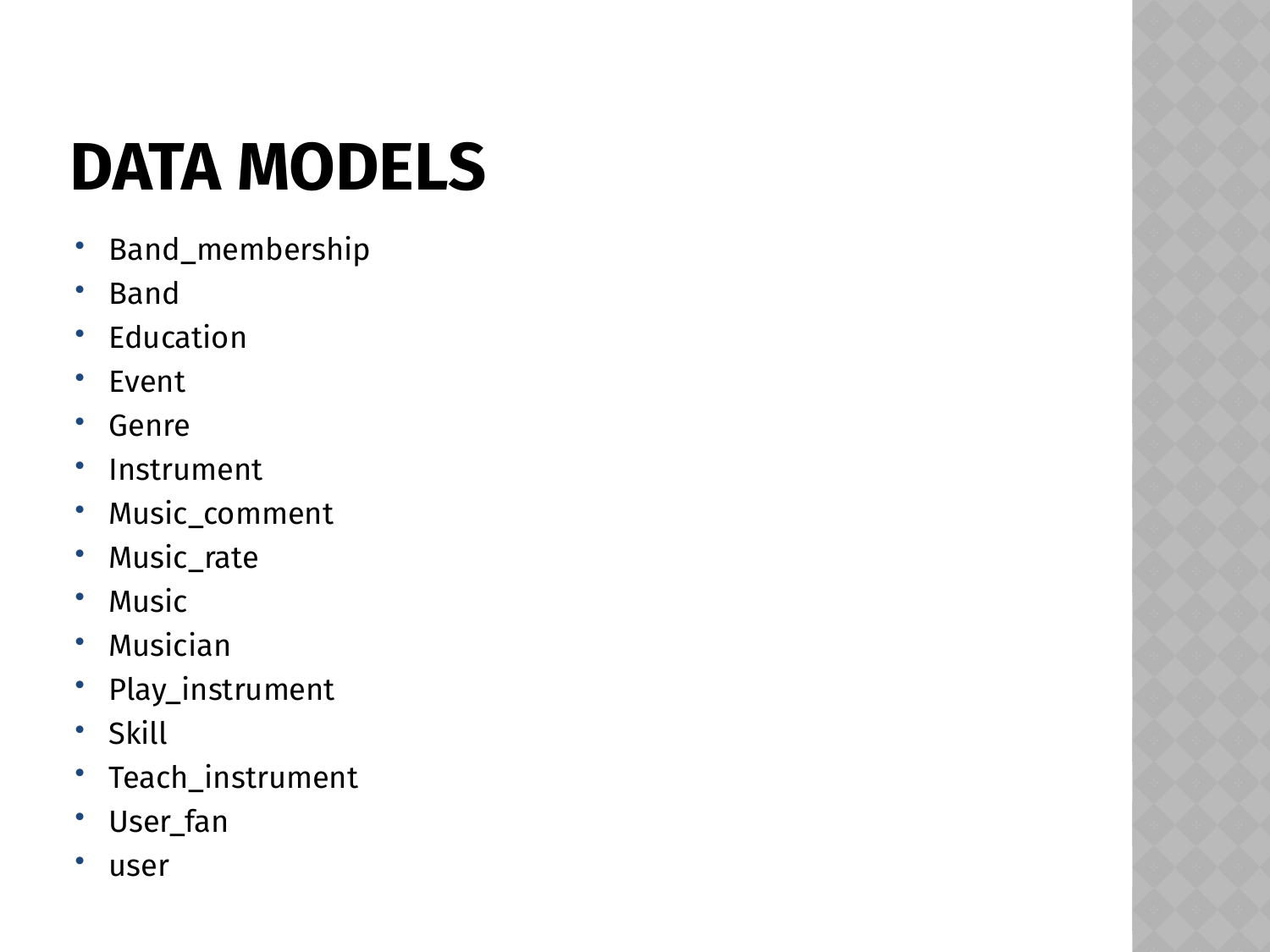

# Data models
Band_membership
Band
Education
Event
Genre
Instrument
Music_comment
Music_rate
Music
Musician
Play_instrument
Skill
Teach_instrument
User_fan
user